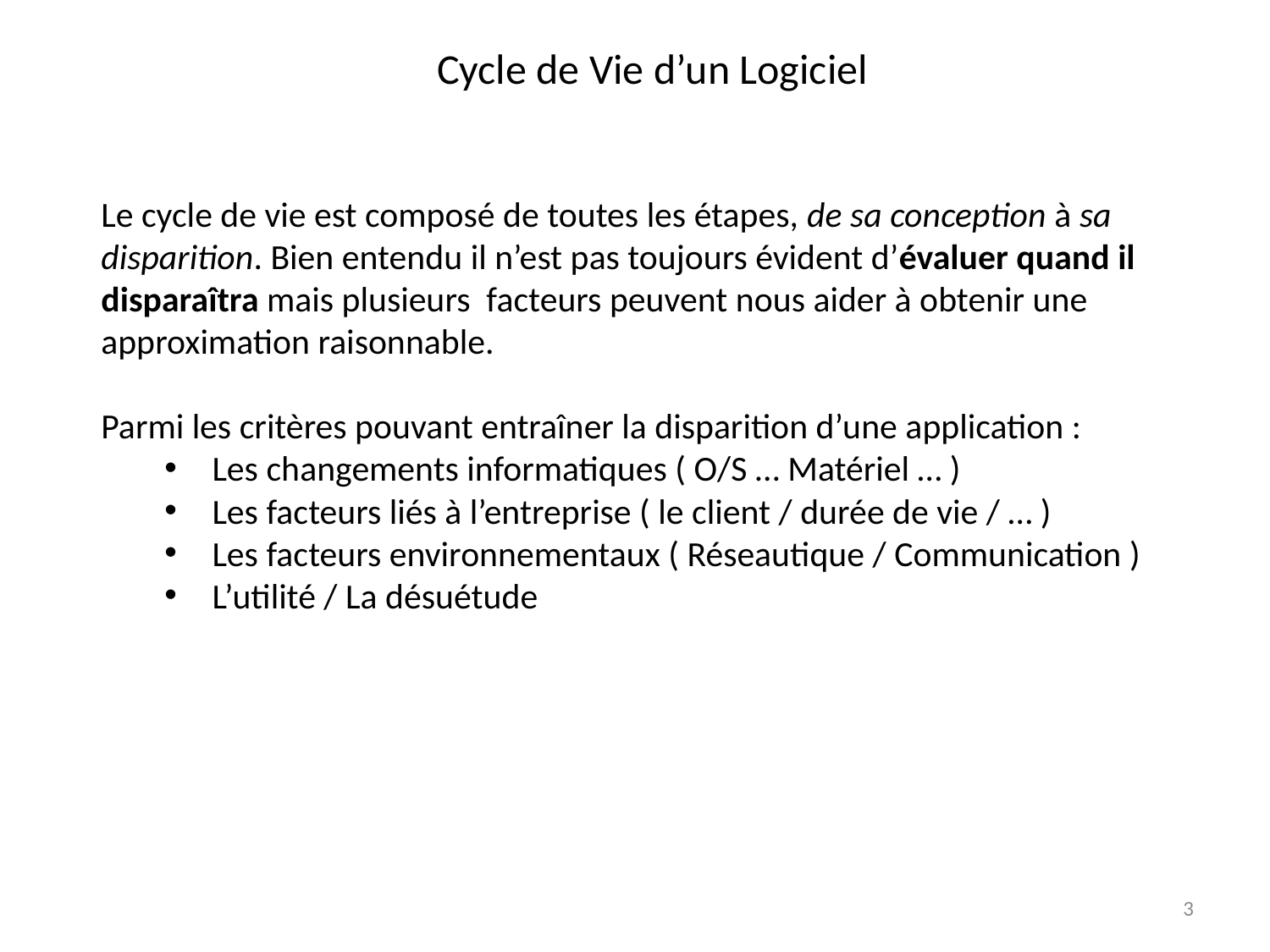

Cycle de Vie d’un Logiciel
Le cycle de vie est composé de toutes les étapes, de sa conception à sa disparition. Bien entendu il n’est pas toujours évident d’évaluer quand il disparaîtra mais plusieurs  facteurs peuvent nous aider à obtenir une approximation raisonnable.

Parmi les critères pouvant entraîner la disparition d’une application :
Les changements informatiques ( O/S … Matériel … )
Les facteurs liés à l’entreprise ( le client / durée de vie / … )
Les facteurs environnementaux ( Réseautique / Communication )
L’utilité / La désuétude
3